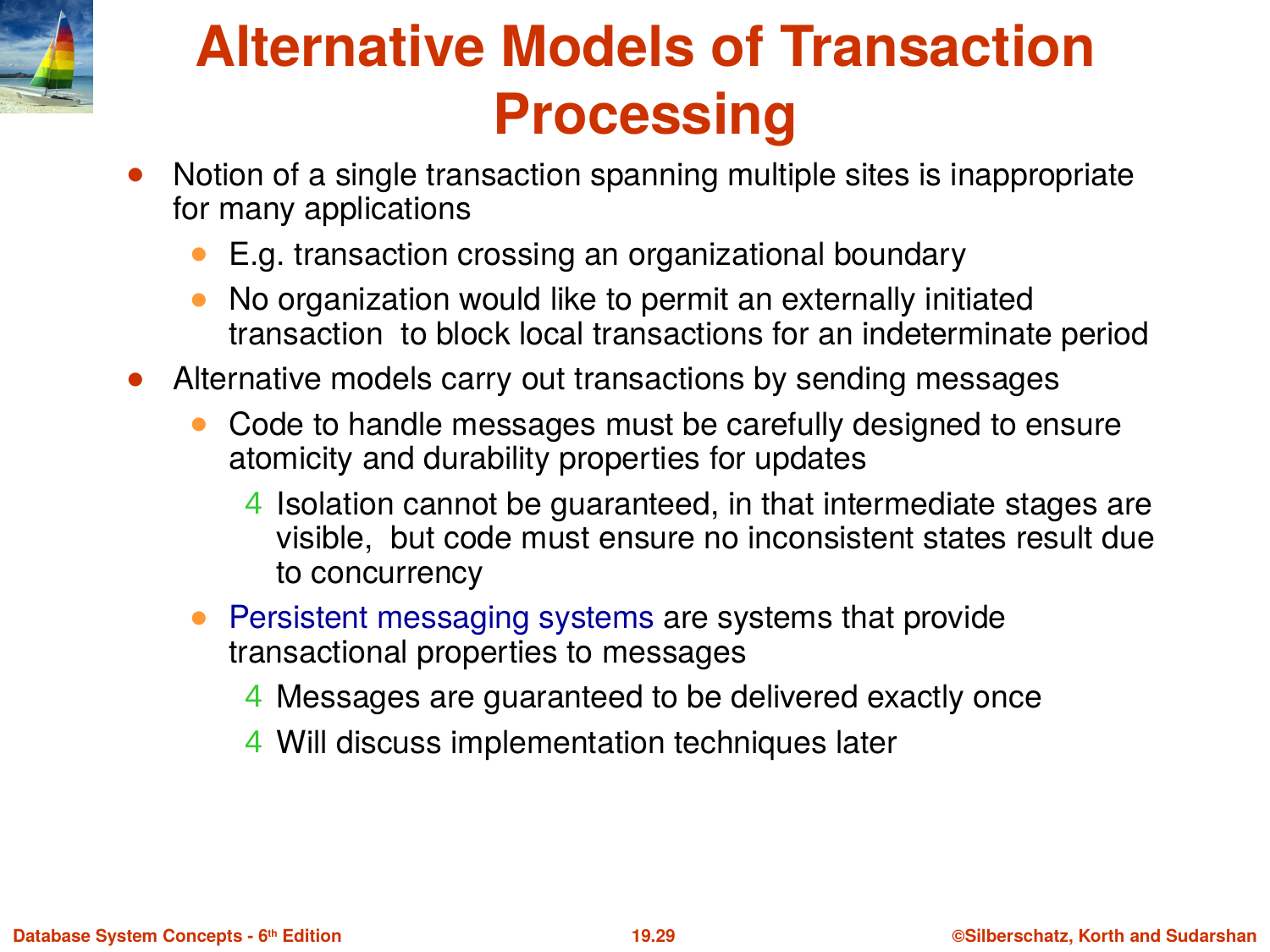

# Alternative Models of Transaction Processing
Notion of a single transaction spanning multiple sites is inappropriate for many applications
E.g. transaction crossing an organizational boundary
No organization would like to permit an externally initiated transaction  to block local transactions for an indeterminate period
Alternative models carry out transactions by sending messages
Code to handle messages must be carefully designed to ensure atomicity and durability properties for updates
Isolation cannot be guaranteed, in that intermediate stages are visible,  but code must ensure no inconsistent states result due to concurrency
Persistent messaging systems are systems that provide transactional properties to messages
Messages are guaranteed to be delivered exactly once
Will discuss implementation techniques later